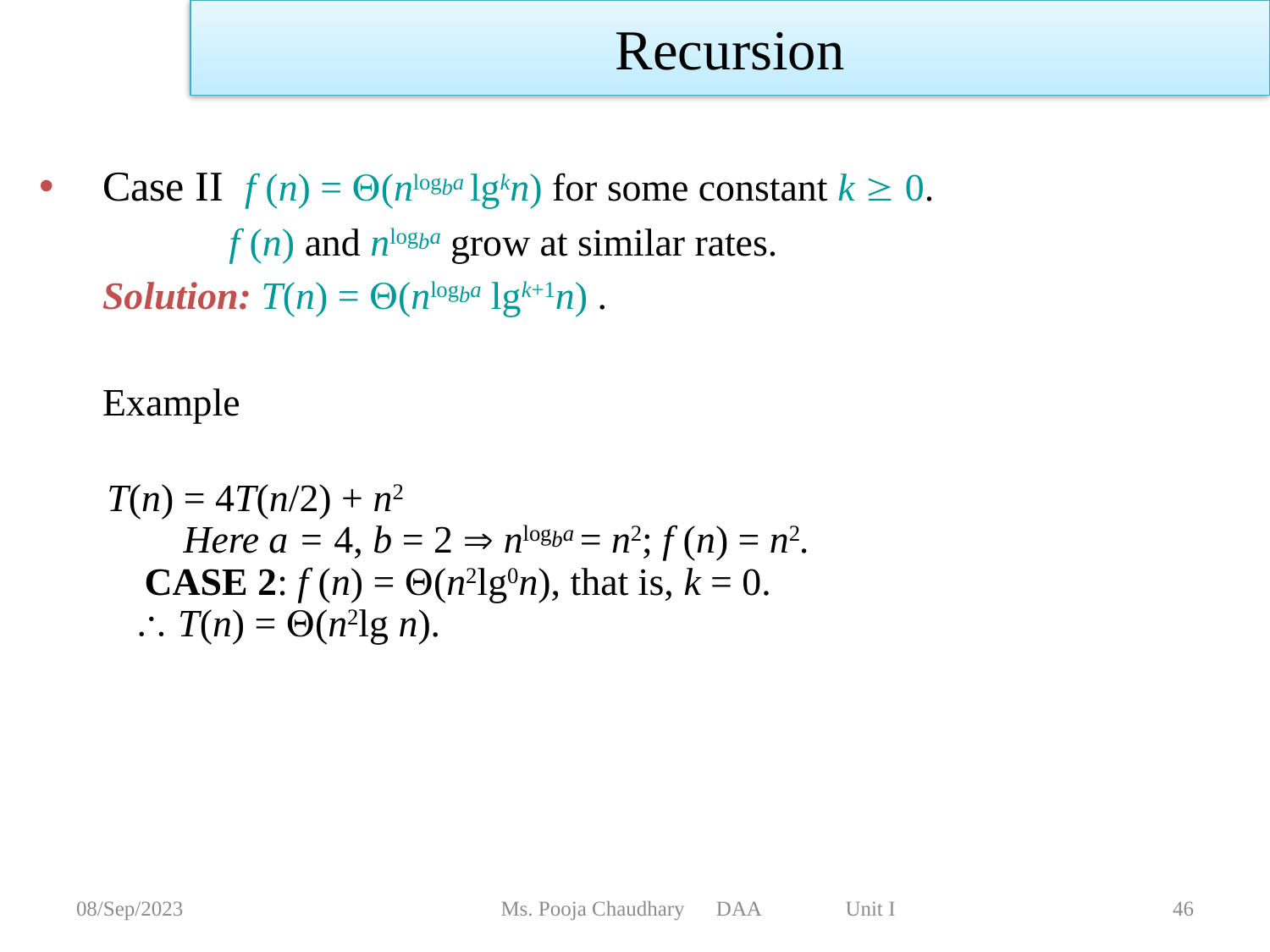

Recursion
Case II  f (n) = Θ(nlogba lgkn) for some constant k ≥ 0.
             f (n) and nlogba grow at similar rates.
Solution: T(n) = Θ(nlogba lgk+1n) .

Example

       T(n) = 4T(n/2) + n2
	     Here a = 4, b = 2 ⇒ nlogba = n2; f (n) = n2.
	 CASE 2: f (n) = Θ(n2lg0n), that is, k = 0.
	∴ T(n) = Θ(n2lg n).

08/Sep/2023
Ms. Pooja Chaudhary      DAA                Unit I
46